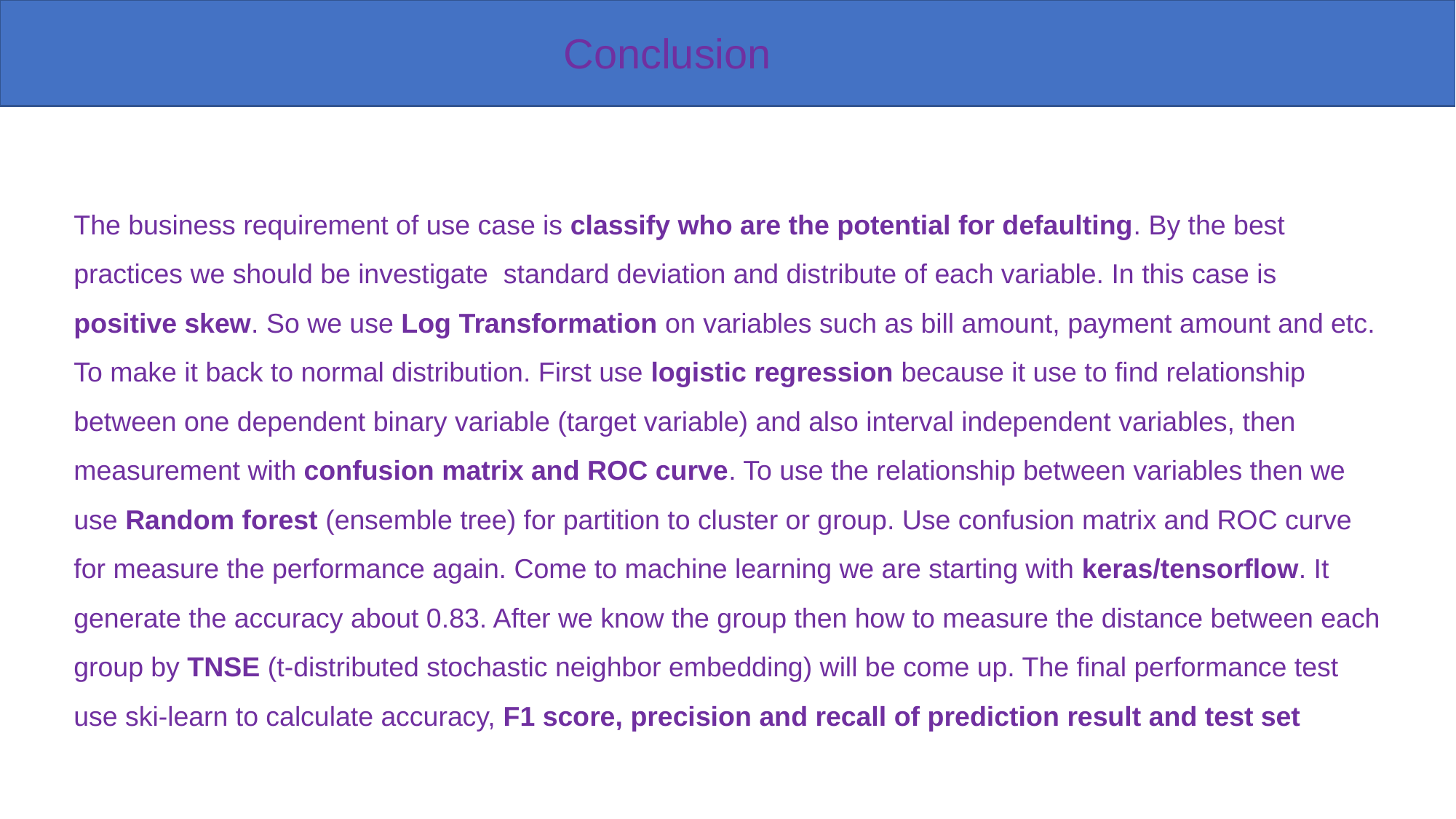

# Conclusion
The business requirement of use case is classify who are the potential for defaulting. By the best practices we should be investigate  standard deviation and distribute of each variable. In this case is positive skew. So we use Log Transformation on variables such as bill amount, payment amount and etc. To make it back to normal distribution. First use logistic regression because it use to find relationship between one dependent binary variable (target variable) and also interval independent variables, then measurement with confusion matrix and ROC curve. To use the relationship between variables then we use Random forest (ensemble tree) for partition to cluster or group. Use confusion matrix and ROC curve for measure the performance again. Come to machine learning we are starting with keras/tensorflow. It generate the accuracy about 0.83. After we know the group then how to measure the distance between each group by TNSE (t-distributed stochastic neighbor embedding) will be come up. The final performance test use ski-learn to calculate accuracy, F1 score, precision and recall of prediction result and test set